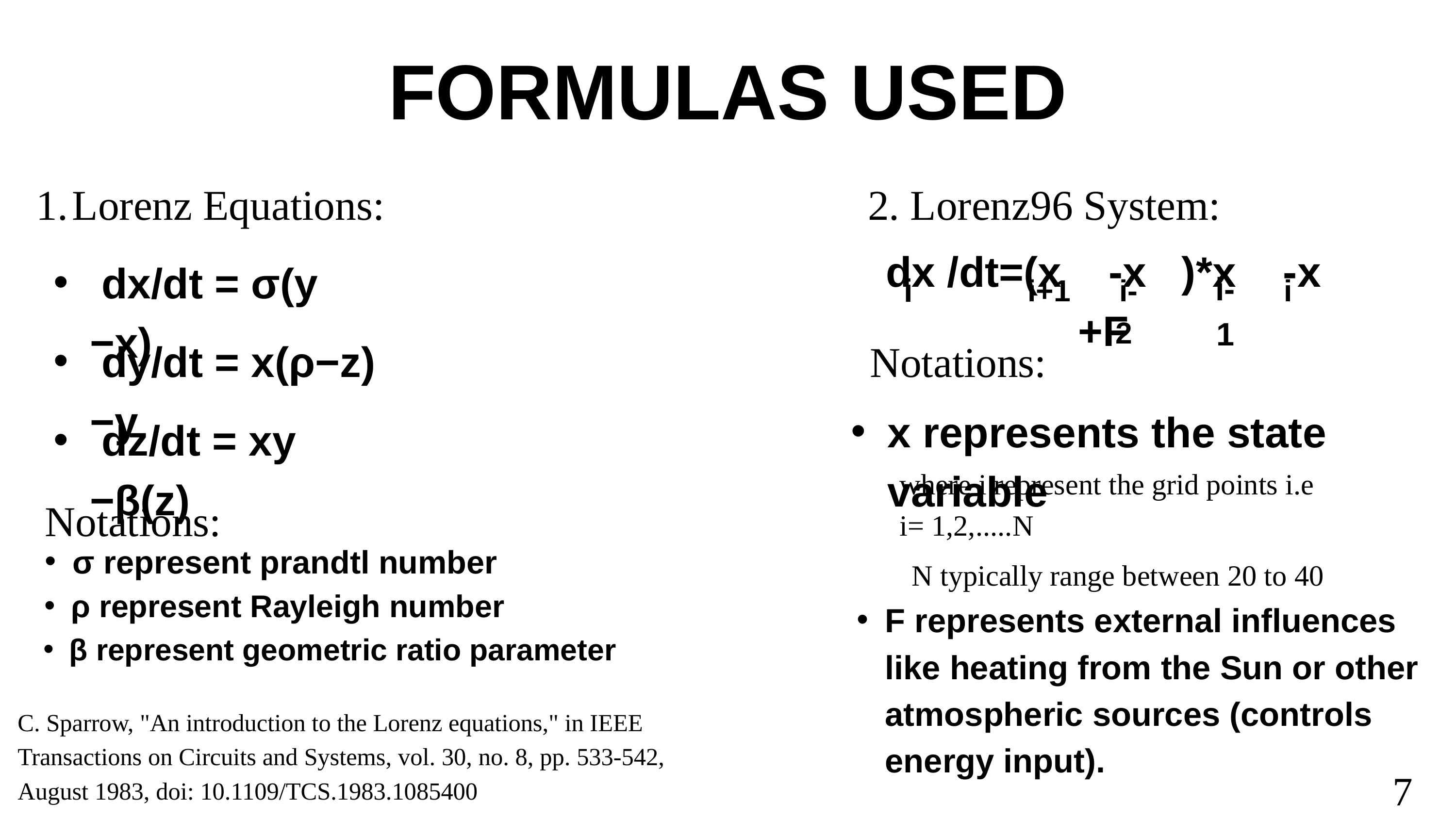

FORMULAS USED
Lorenz Equations:
2. Lorenz96 System:
dx /dt=(x    -x   )*x    -x +F
 dx/dt = σ(y −x)
i-1
i
i+1
 i-2
i
Notations:
 dy/dt = x(ρ−z)−y
x represents the state variable
 dz/dt = xy −β(z)
where i represent the grid points i.e
i= 1,2,.....N
Notations:
σ represent prandtl number
 N typically range between 20 to 40
ρ represent Rayleigh number
F represents external influences like heating from the Sun or other atmospheric sources (controls energy input).
β represent geometric ratio parameter
C. Sparrow, "An introduction to the Lorenz equations," in IEEE Transactions on Circuits and Systems, vol. 30, no. 8, pp. 533-542, August 1983, doi: 10.1109/TCS.1983.1085400
7